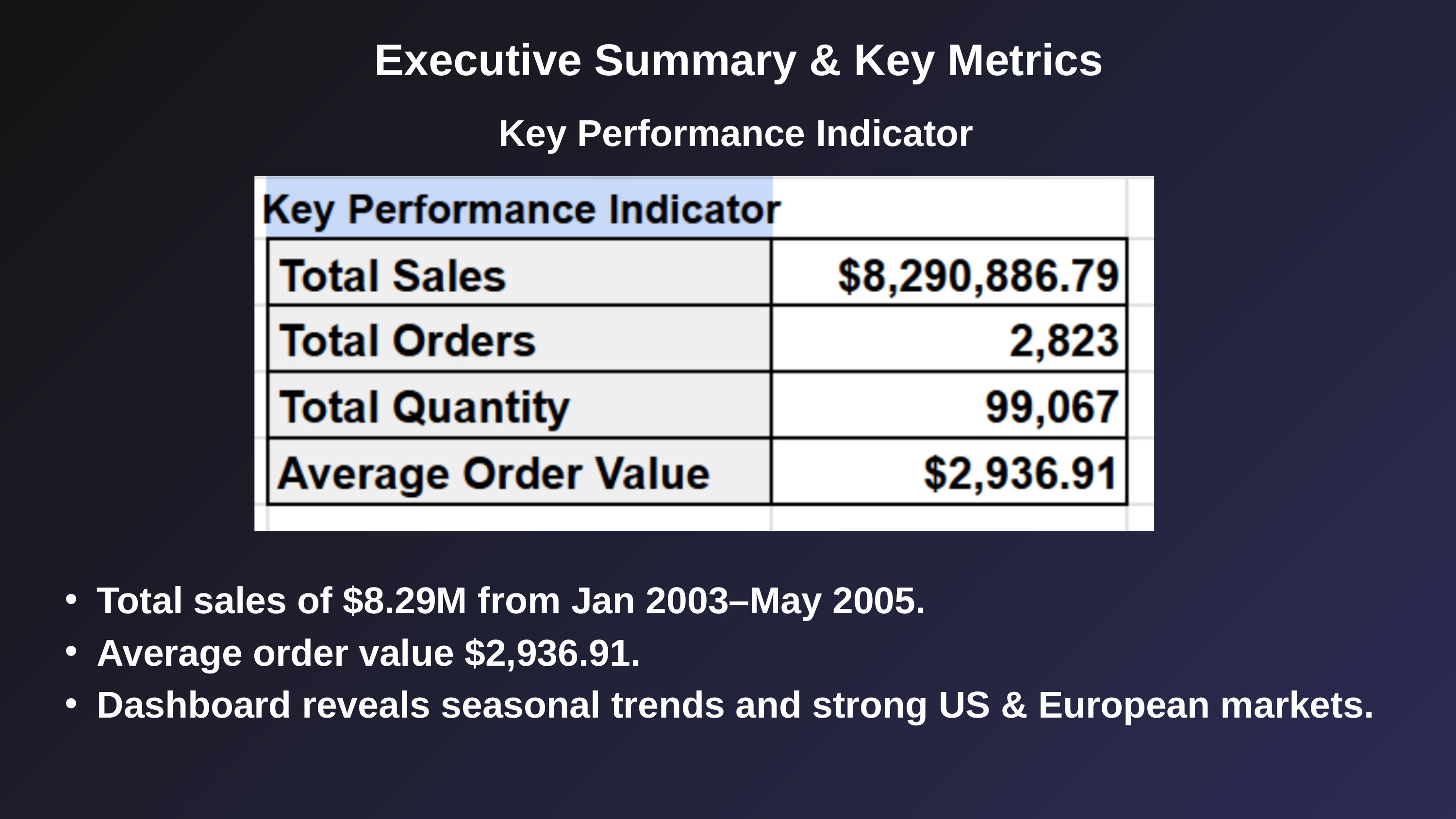

Executive Summary & Key Metrics
Key Performance Indicator

Total sales of $8.29M from Jan 2003–May 2005.
Average order value $2,936.91.
Dashboard reveals seasonal trends and strong US & European markets.